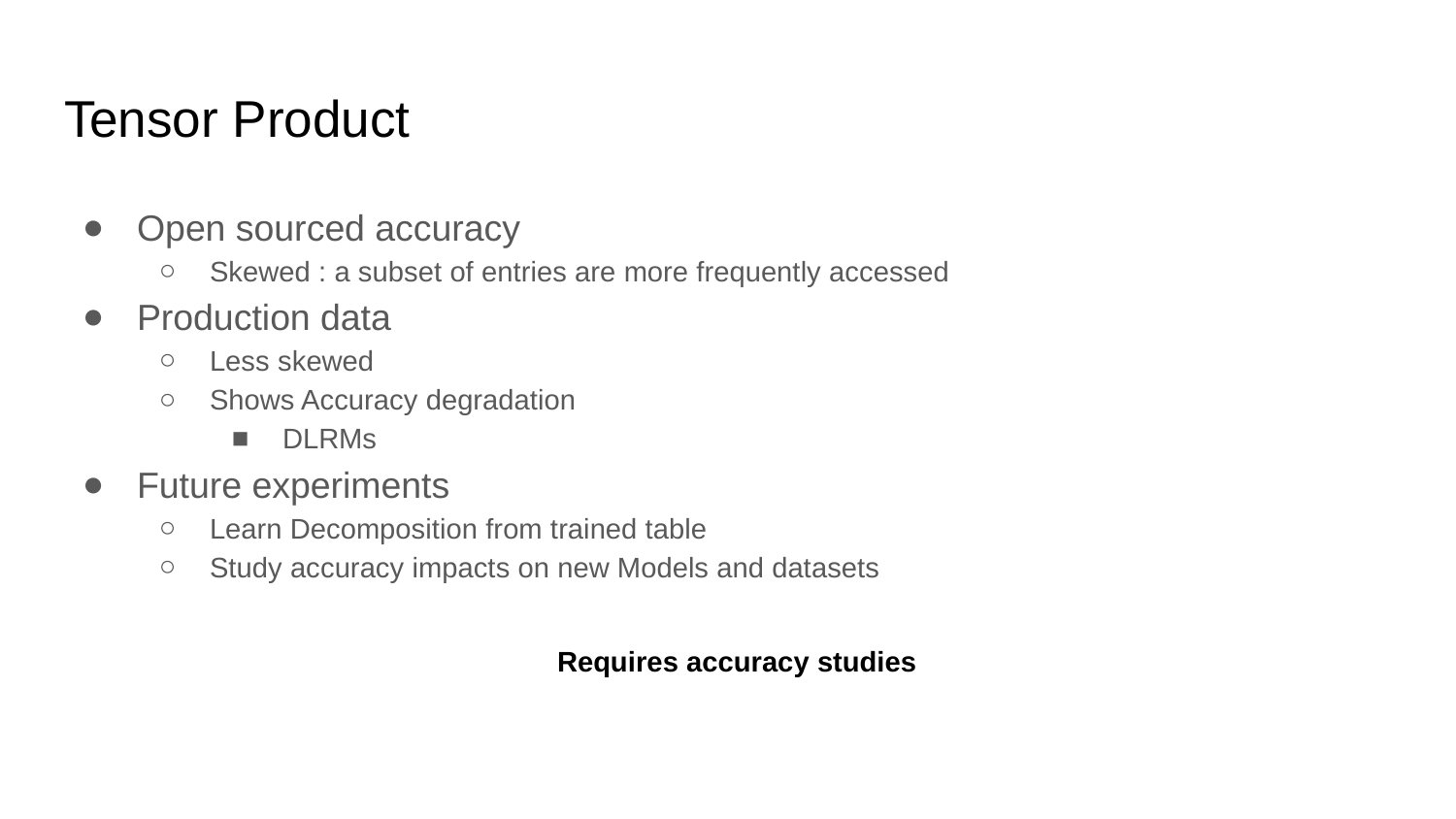

# Tensor Product
Open sourced accuracy
Skewed : a subset of entries are more frequently accessed
Production data
Less skewed
Shows Accuracy degradation
DLRMs
Future experiments
Learn Decomposition from trained table
Study accuracy impacts on new Models and datasets
Requires accuracy studies